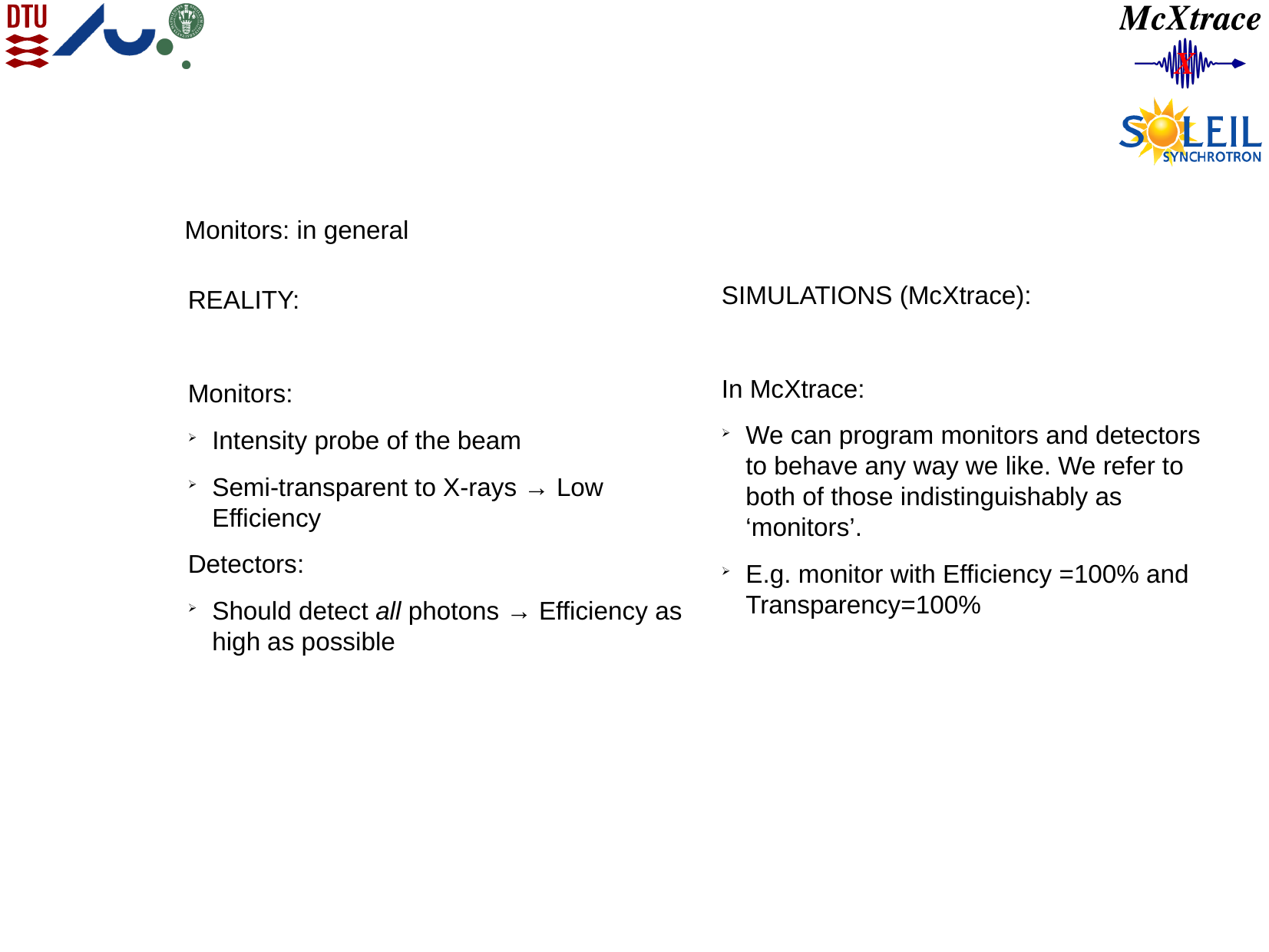

Monitors: in general
SIMULATIONS (McXtrace):

In McXtrace:
We can program monitors and detectors to behave any way we like. We refer to both of those indistinguishably as ‘monitors’.
E.g. monitor with Efficiency =100% and Transparency=100%

REALITY:

Monitors:
Intensity probe of the beam
Semi-transparent to X-rays → Low Efficiency
Detectors:
Should detect all photons → Efficiency as high as possible